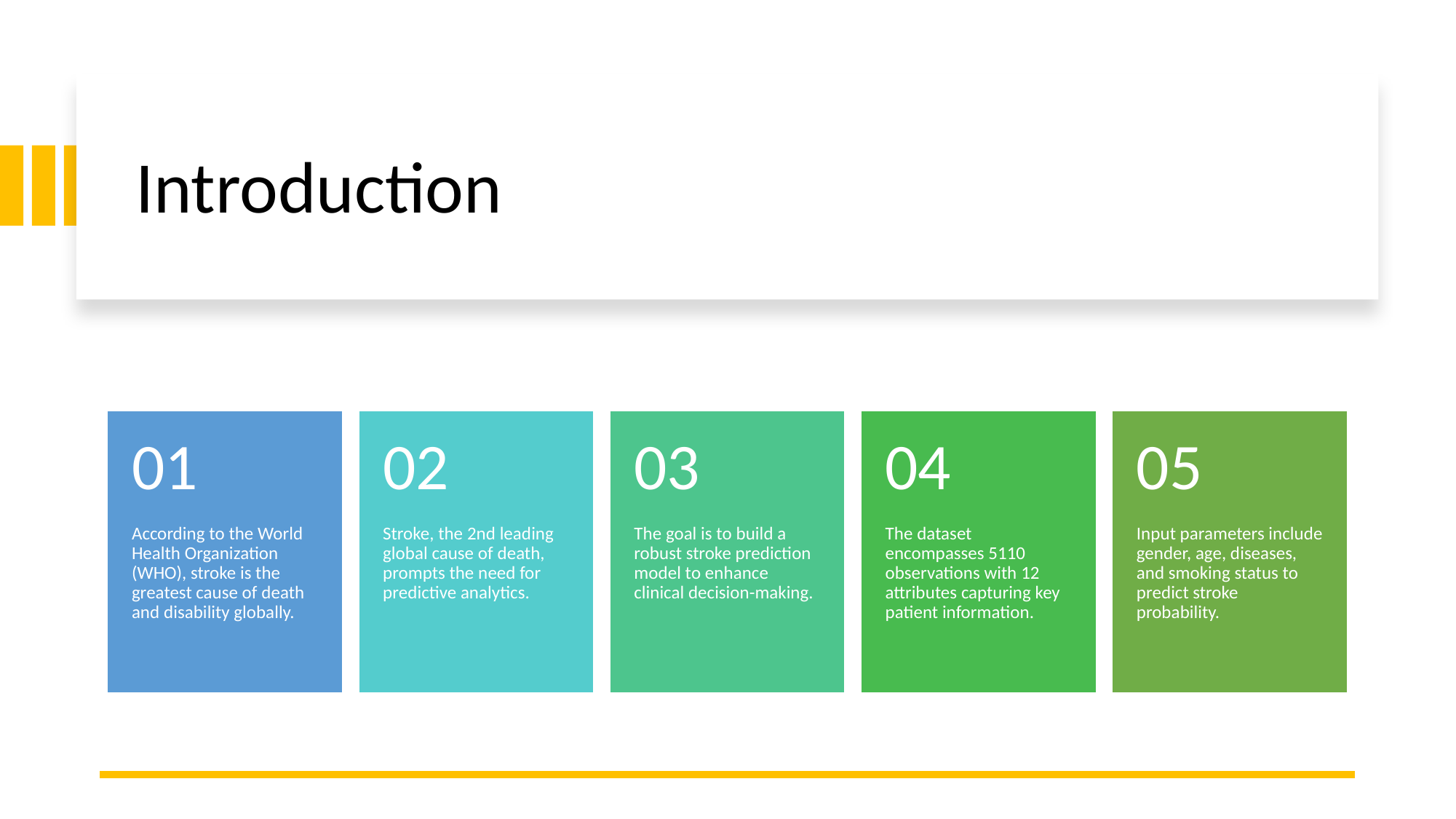

# Introduction

According to the World Health Organization (WHO), stroke is the greatest cause of death and disability globally.
01
Stroke, the 2nd leading global cause of death, prompts the need for predictive analytics.
02
The goal is to build a robust stroke prediction model to enhance clinical decision-making.
03
The dataset encompasses 5110 observations with 12 attributes capturing key patient information.
04
Input parameters include gender, age, diseases, and smoking status to predict stroke probability.
05